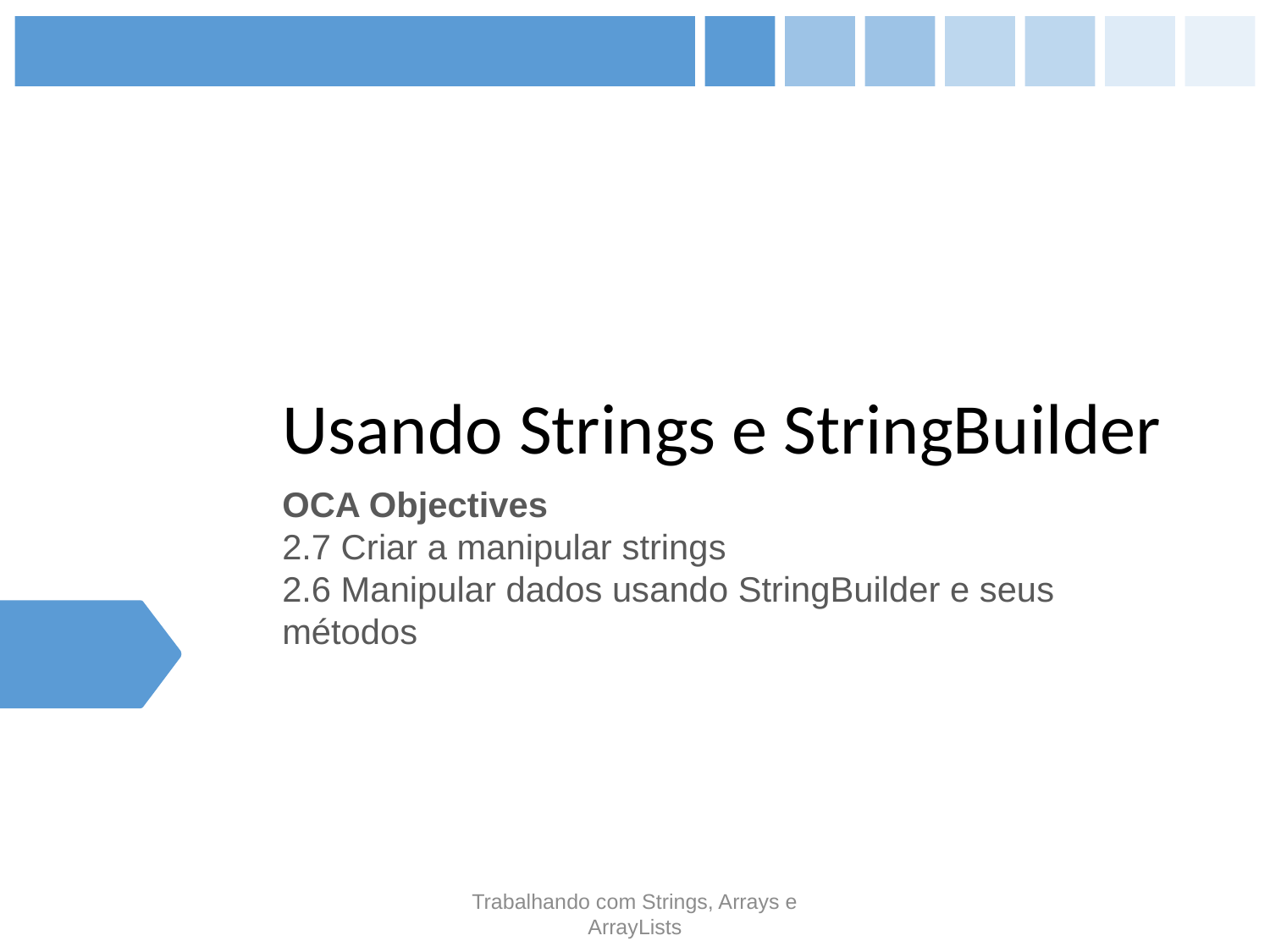

# Usando Strings e StringBuilder
OCA Objectives
2.7 Criar a manipular strings
2.6 Manipular dados usando StringBuilder e seus métodos
Trabalhando com Strings, Arrays e ArrayLists